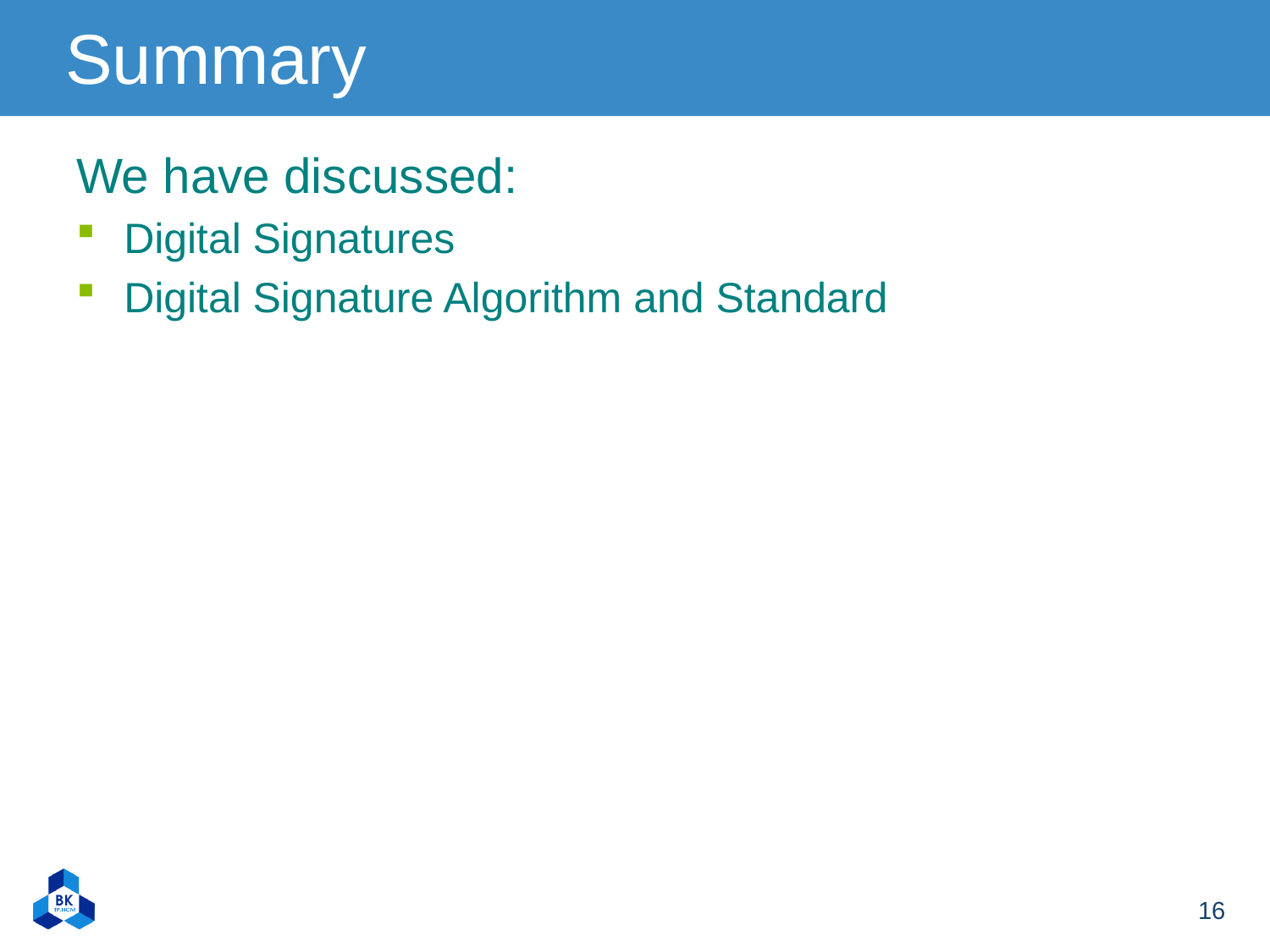

# Summary
We have discussed:
Digital Signatures
Digital Signature Algorithm and Standard
16